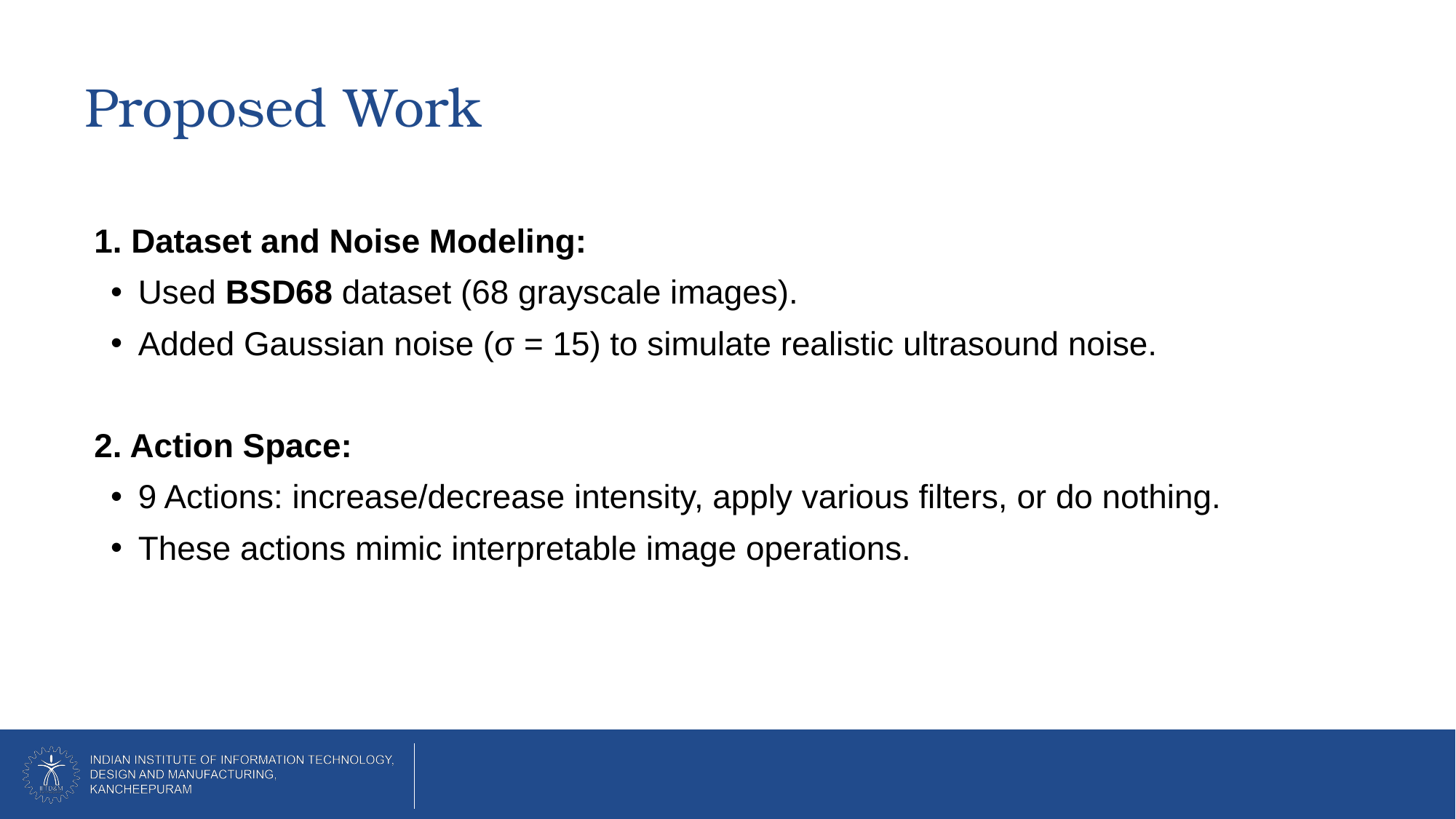

# Proposed Work
1. Dataset and Noise Modeling:
Used BSD68 dataset (68 grayscale images).
Added Gaussian noise (σ = 15) to simulate realistic ultrasound noise.

2. Action Space:
9 Actions: increase/decrease intensity, apply various filters, or do nothing.
These actions mimic interpretable image operations.